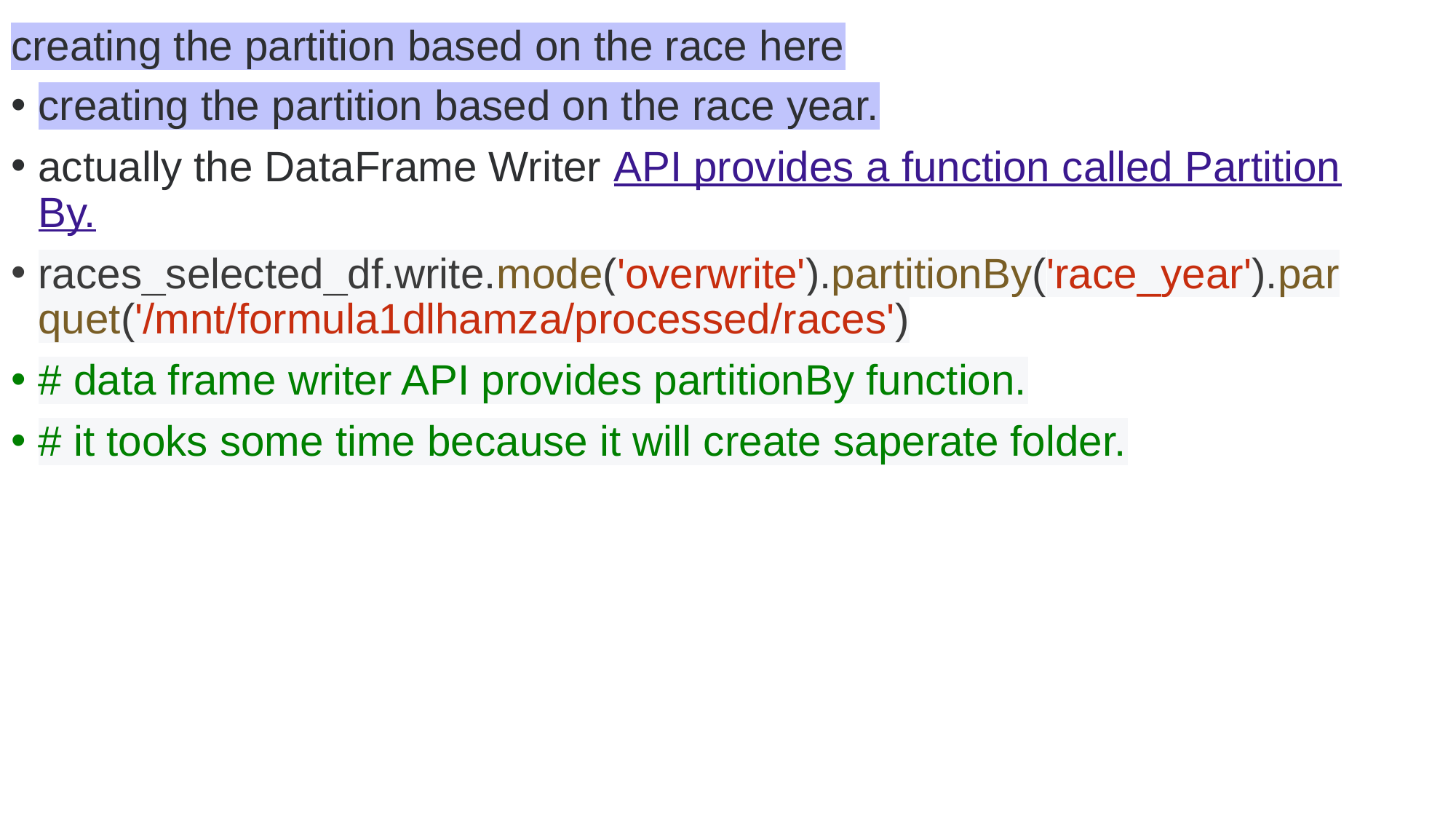

# creating the partition based on the race here
creating the partition based on the race year.
actually the DataFrame Writer API provides a function called Partition By.
races_selected_df.write.mode('overwrite').partitionBy('race_year').parquet('/mnt/formula1dlhamza/processed/races')
# data frame writer API provides partitionBy function.
# it tooks some time because it will create saperate folder.